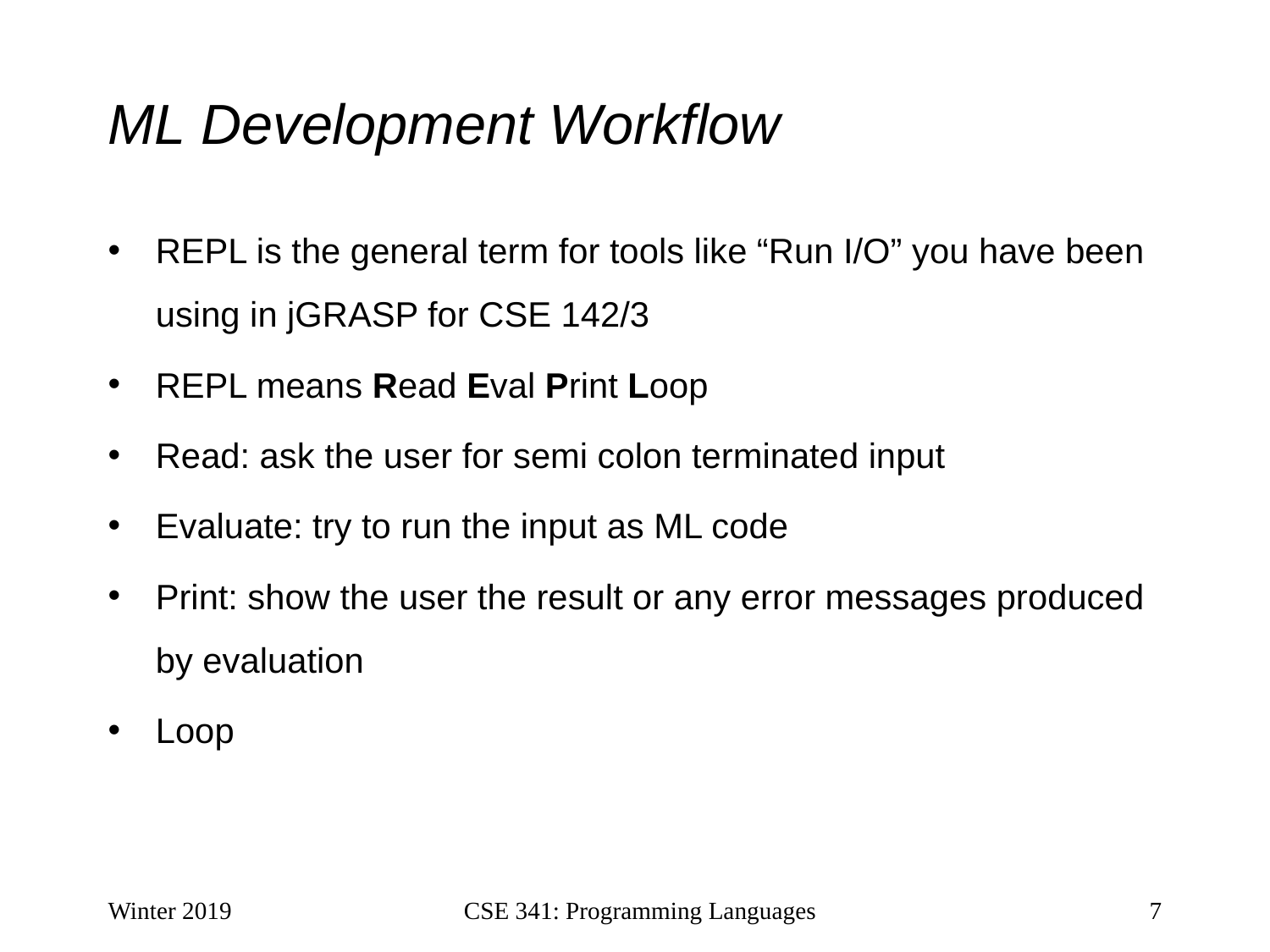

# ML Development Workflow
REPL is the general term for tools like “Run I/O” you have been using in jGRASP for CSE 142/3
REPL means Read Eval Print Loop
Read: ask the user for semi colon terminated input
Evaluate: try to run the input as ML code
Print: show the user the result or any error messages produced by evaluation
Loop
Winter 2019
CSE 341: Programming Languages
7